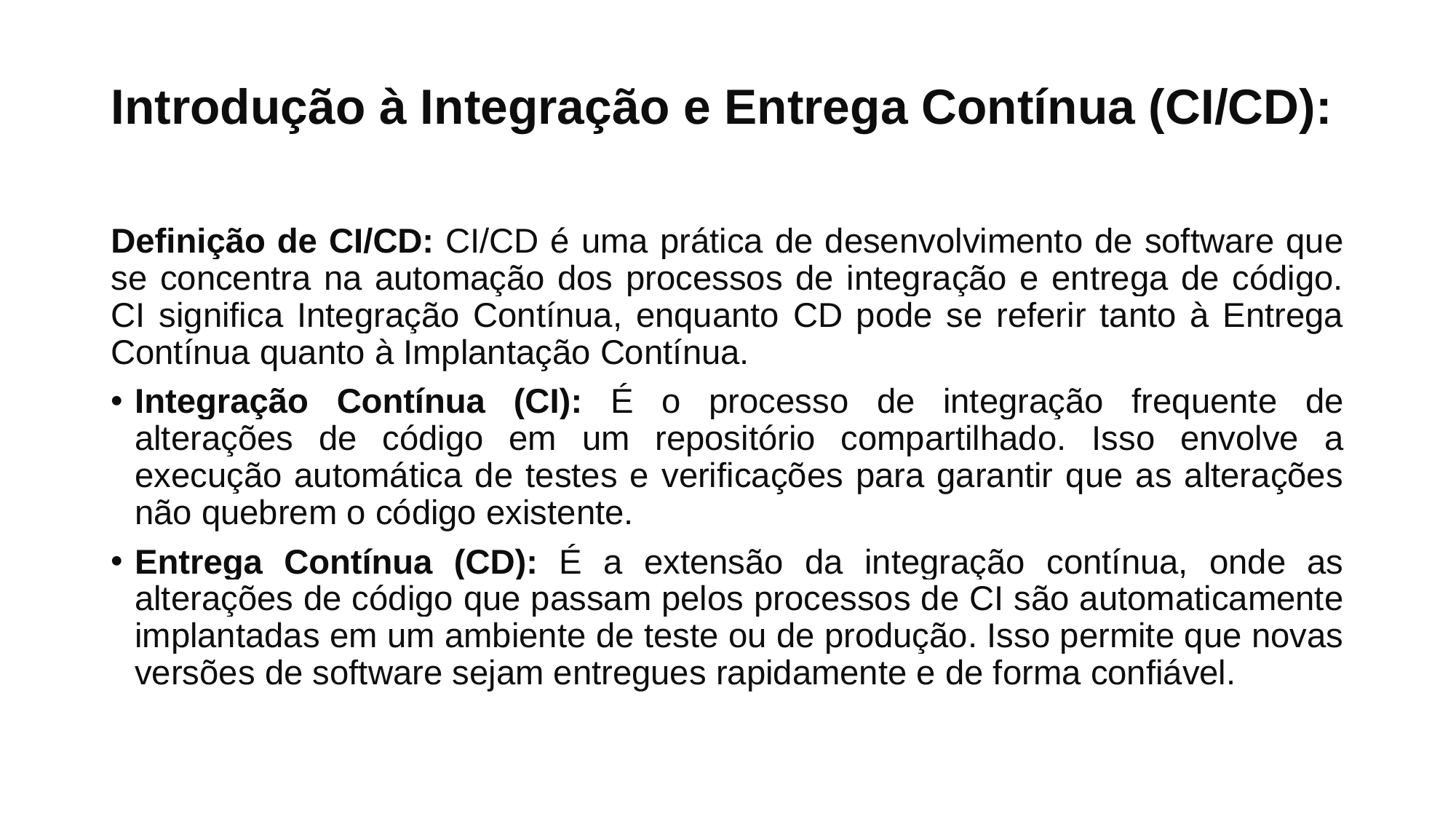

# Introdução à Integração e Entrega Contínua (CI/CD):
Definição de CI/CD: CI/CD é uma prática de desenvolvimento de software que se concentra na automação dos processos de integração e entrega de código. CI significa Integração Contínua, enquanto CD pode se referir tanto à Entrega Contínua quanto à Implantação Contínua.
Integração Contínua (CI): É o processo de integração frequente de alterações de código em um repositório compartilhado. Isso envolve a execução automática de testes e verificações para garantir que as alterações não quebrem o código existente.
Entrega Contínua (CD): É a extensão da integração contínua, onde as alterações de código que passam pelos processos de CI são automaticamente implantadas em um ambiente de teste ou de produção. Isso permite que novas versões de software sejam entregues rapidamente e de forma confiável.